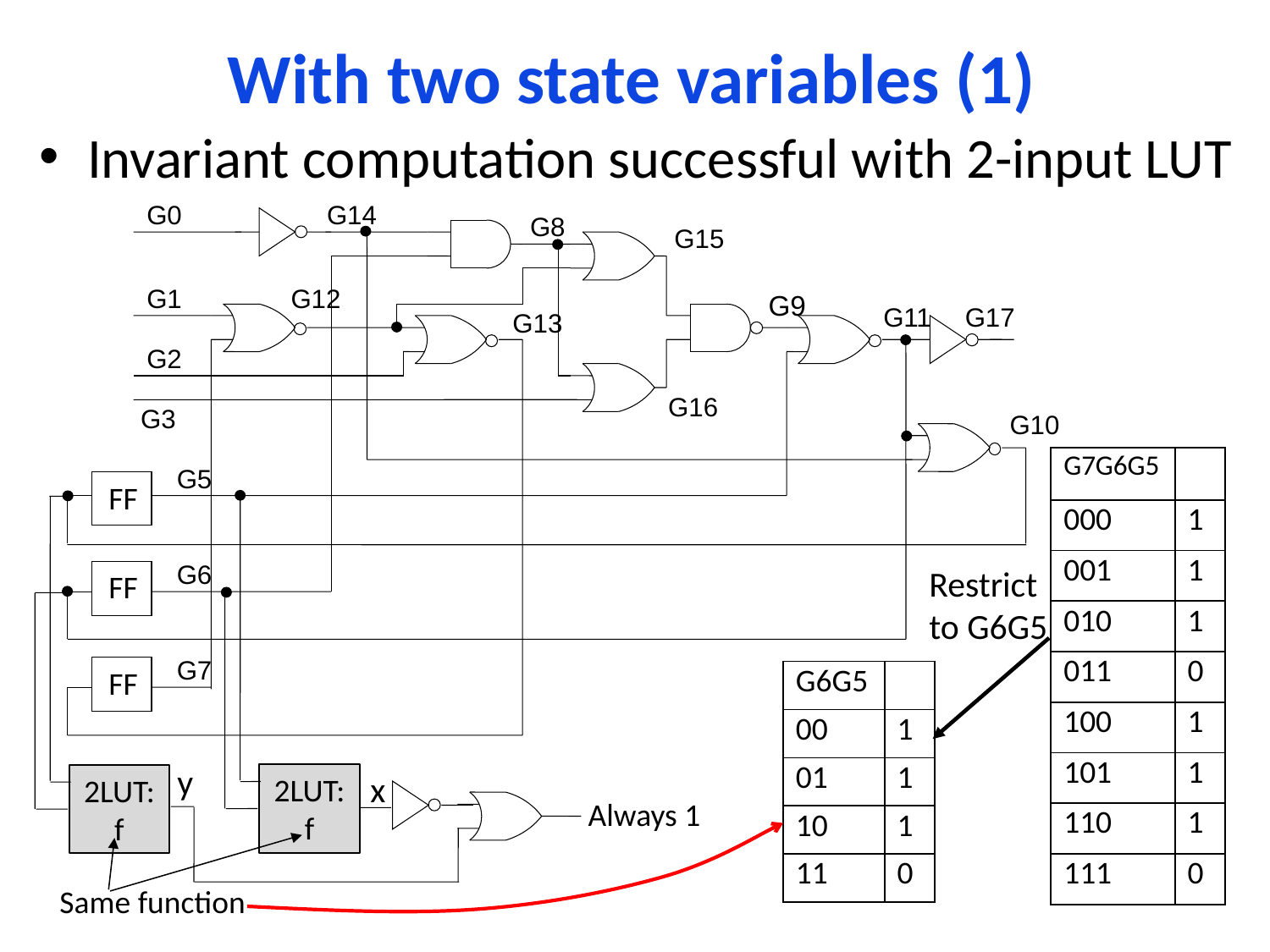

# With two state variables (1)
Invariant computation successful with 2-input LUT
G0
G14

G8

G15

G1
G12
G9
G1
1
G17

G13

G2

G16

G3
G10

G5

FF

G6
FF

G7
FF

y
x
2LUT:
f
2LUT:
f

Always 1

Same function

| G7G6G5 |  |
| --- | --- |
| 000 | 1 |
| 001 | 1 |
| 010 | 1 |
| 011 | 0 |
| 100 | 1 |
| 101 | 1 |
| 110 | 1 |
| 111 | 0 |
Restrict to G6G5
| G6G5 |  |
| --- | --- |
| 00 | 1 |
| 01 | 1 |
| 10 | 1 |
| 11 | 0 |